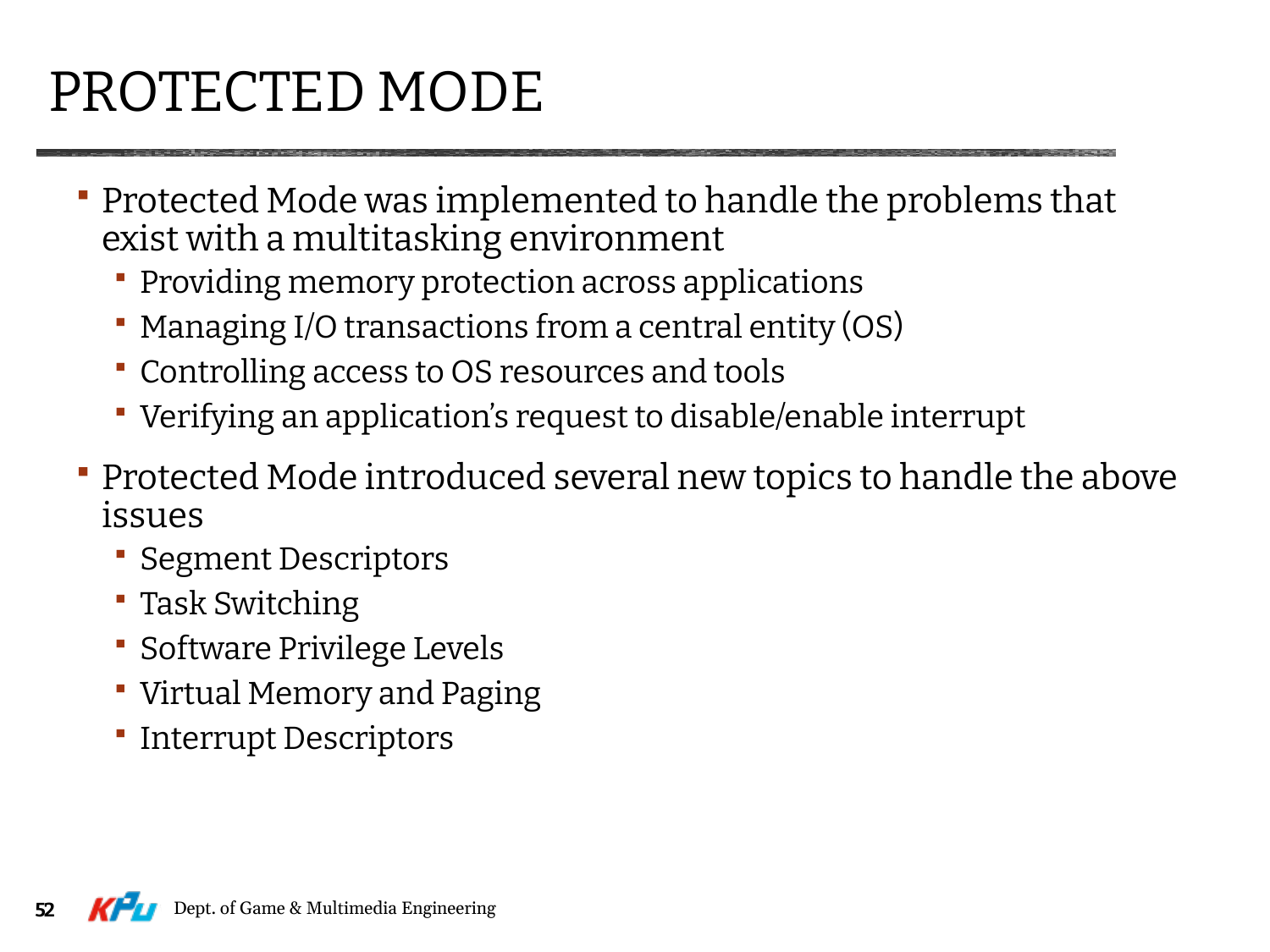

# protected mode
Protected Mode was implemented to handle the problems that exist with a multitasking environment
Providing memory protection across applications
Managing I/O transactions from a central entity (OS)
Controlling access to OS resources and tools
Verifying an application’s request to disable/enable interrupt
Protected Mode introduced several new topics to handle the above issues
Segment Descriptors
Task Switching
Software Privilege Levels
Virtual Memory and Paging
Interrupt Descriptors
Dept. of Game & Multimedia Engineering
52